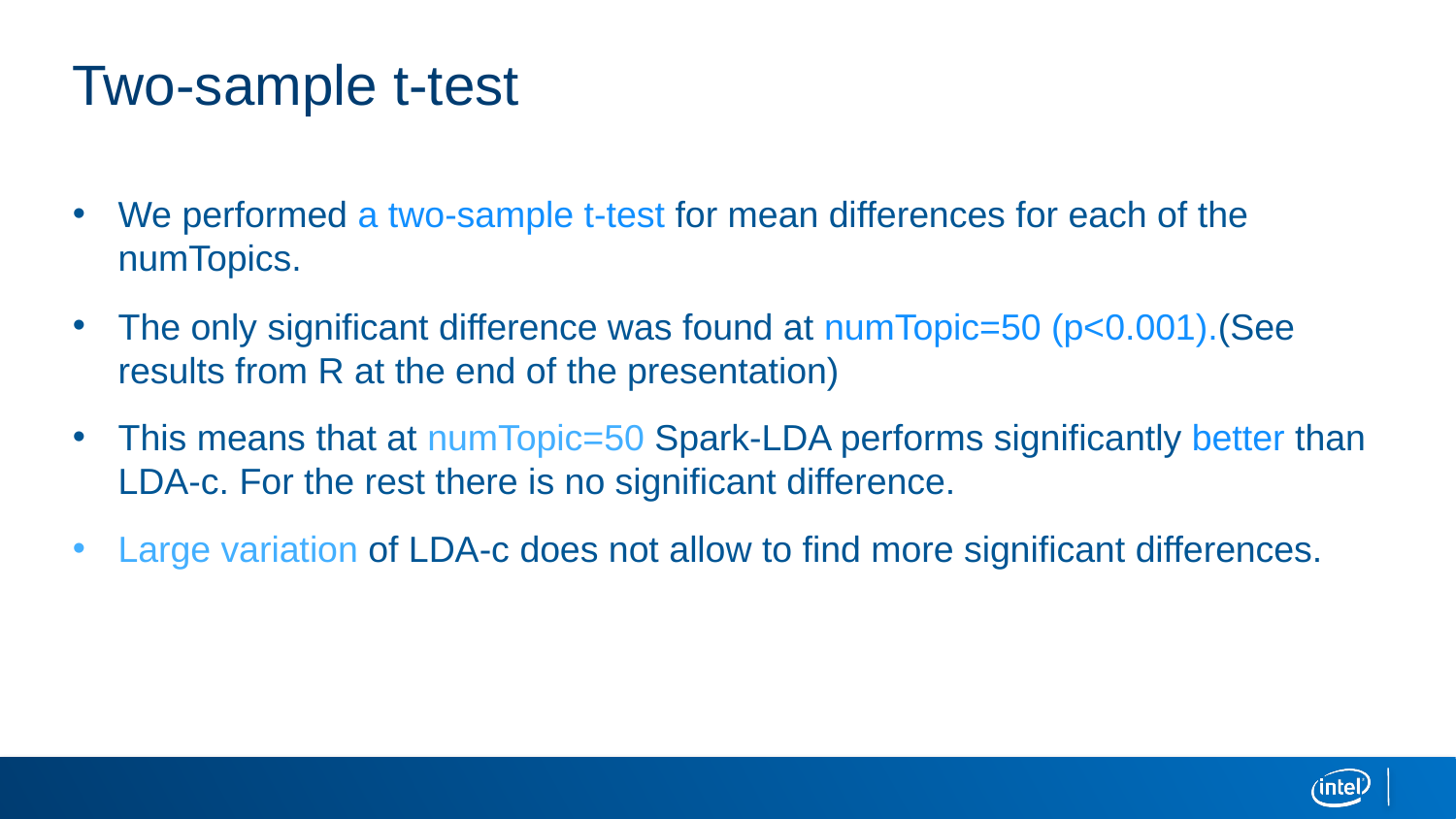

# Two-sample t-test
We performed a two-sample t-test for mean differences for each of the numTopics.
The only significant difference was found at numTopic=50 (p<0.001).(See results from R at the end of the presentation)
This means that at numTopic=50 Spark-LDA performs significantly better than LDA-c. For the rest there is no significant difference.
Large variation of LDA-c does not allow to find more significant differences.